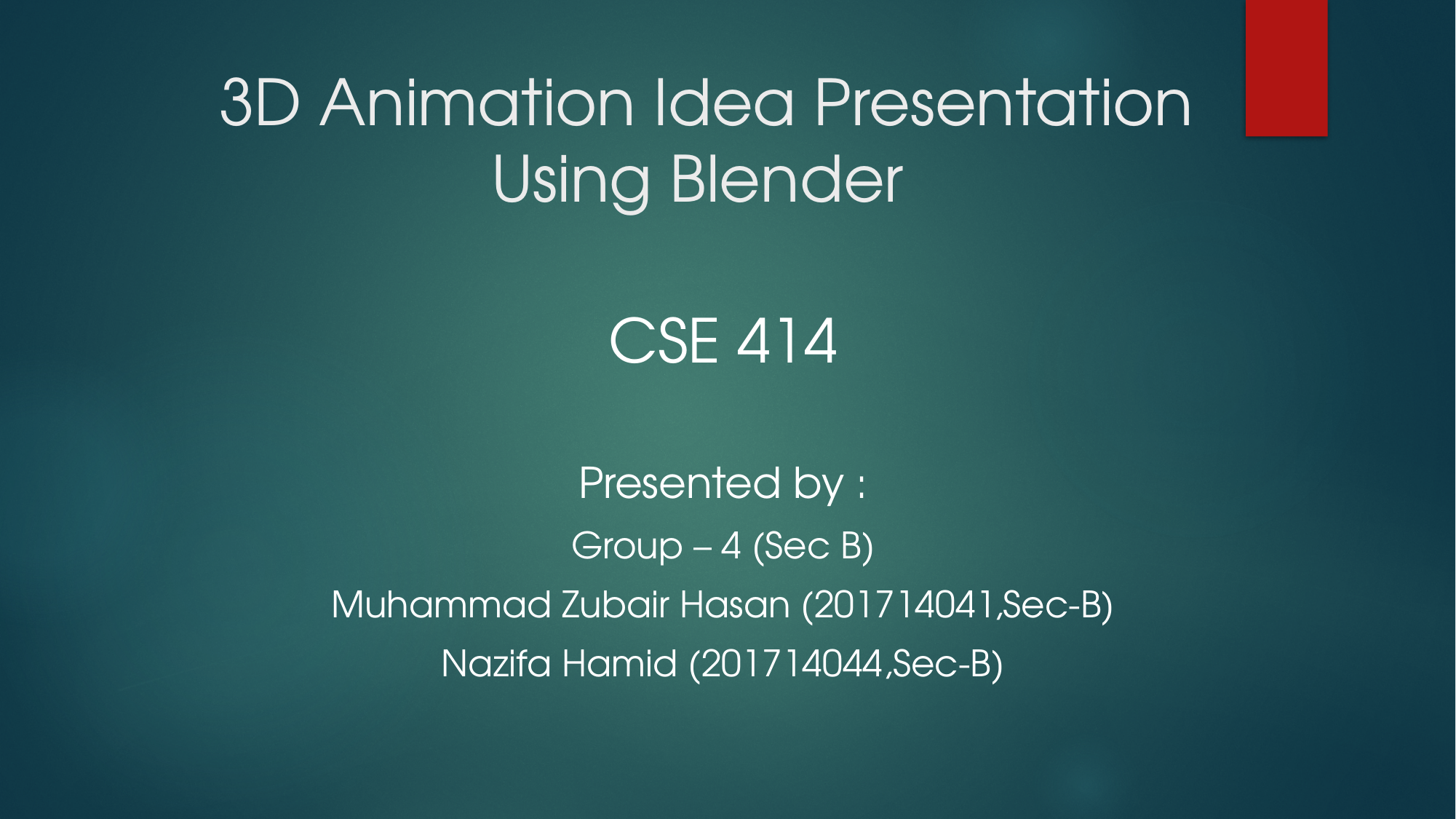

# 3D Animation Idea Presentation Using Blender

CSE 414

Presented by :
Group – 4 (Sec B)
Muhammad Zubair Hasan (201714041,Sec-B)
Nazifa Hamid (201714044,Sec-B)